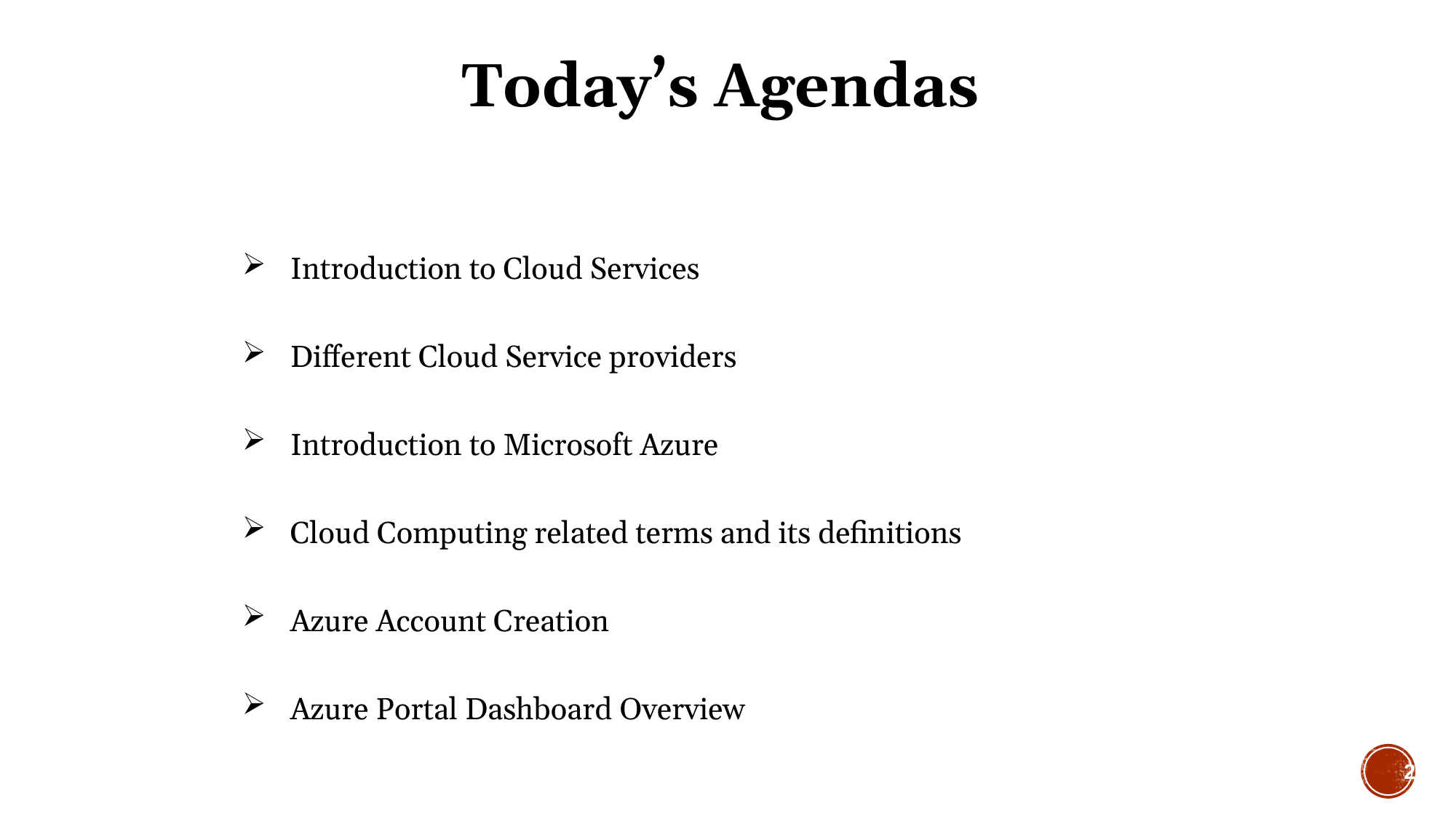

# Today’s Agendas
Introduction to Cloud Services
Different Cloud Service providers
Introduction to Microsoft Azure
Cloud Computing related terms and its definitions
Azure Account Creation
Azure Portal Dashboard Overview

2